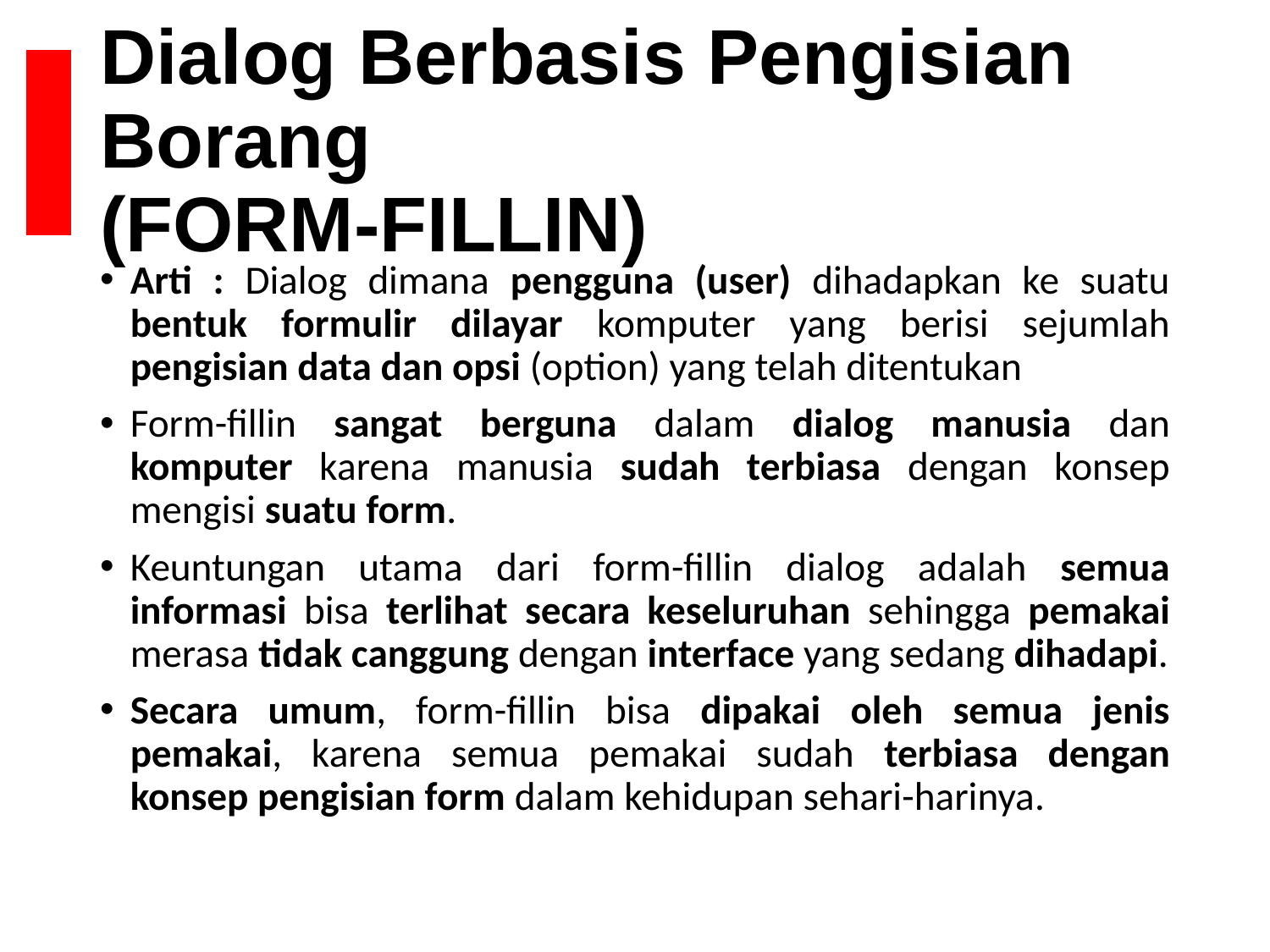

# Dialog Berbasis Pengisian Borang (FORM-FILLIN)
Arti : Dialog dimana pengguna (user) dihadapkan ke suatu bentuk formulir dilayar komputer yang berisi sejumlah pengisian data dan opsi (option) yang telah ditentukan
Form-fillin sangat berguna dalam dialog manusia dan komputer karena manusia sudah terbiasa dengan konsep mengisi suatu form.
Keuntungan utama dari form-fillin dialog adalah semua informasi bisa terlihat secara keseluruhan sehingga pemakai merasa tidak canggung dengan interface yang sedang dihadapi.
Secara umum, form-fillin bisa dipakai oleh semua jenis pemakai, karena semua pemakai sudah terbiasa dengan konsep pengisian form dalam kehidupan sehari-harinya.